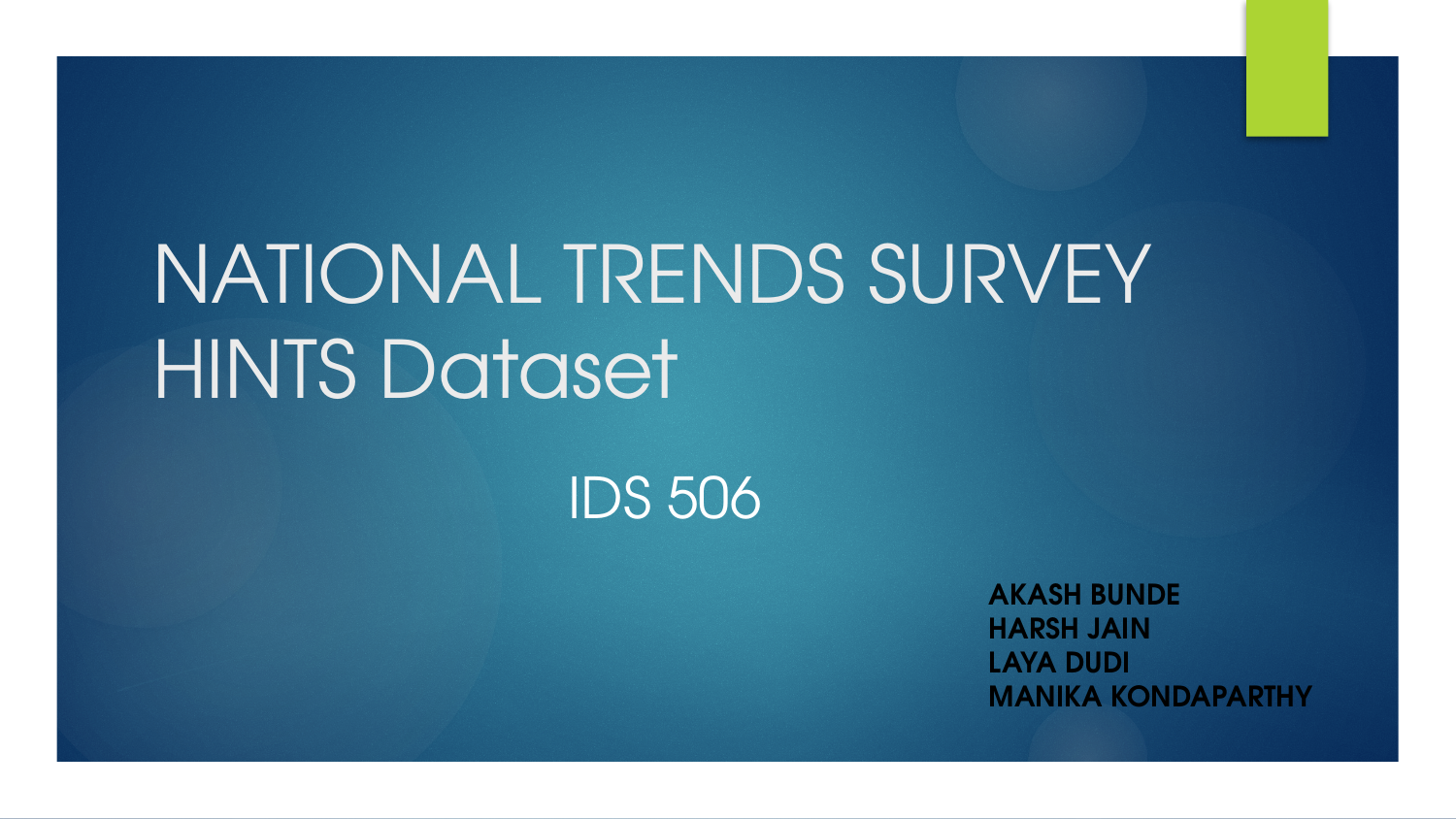

# NATIONAL TRENDS SURVEY HINTS Dataset
IDS 506
AKASH BUNDE
HARSH JAIN
LAYA DUDI
MANIKA KONDAPARTHY